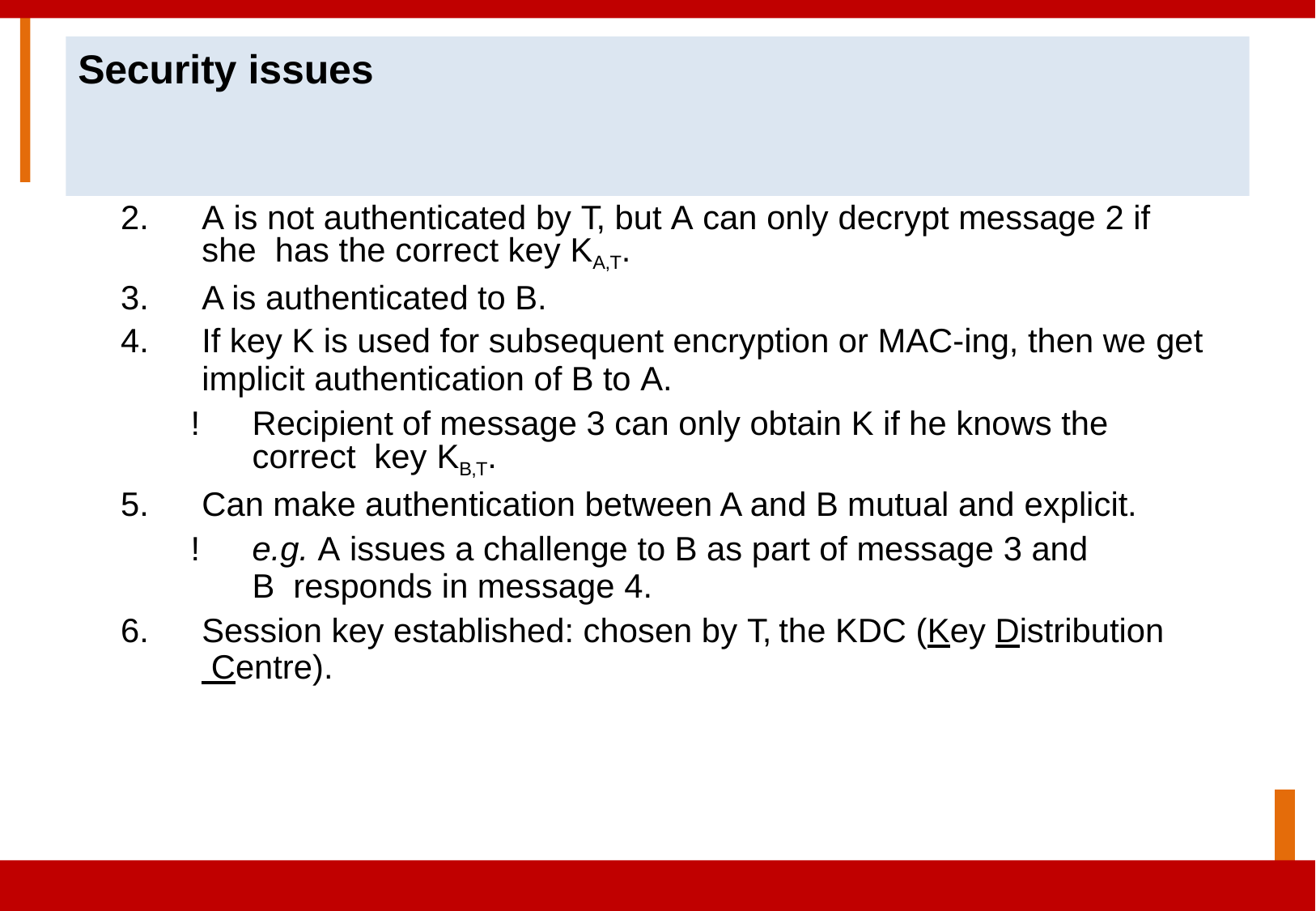

# Security issues
T is authenticated by A.
A is not authenticated by T, but A can only decrypt message 2 if she  has the correct key KA,T.
A is authenticated to B.
If key K is used for subsequent encryption or MAC-ing, then we get
implicit authentication of B to A.
!	Recipient of message 3 can only obtain K if he knows the correct  key KB,T.
Can make authentication between A and B mutual and explicit.
!	e.g. A issues a challenge to B as part of message 3 and B  responds in message 4.
Session key established: chosen by T, the KDC (Key Distribution  Centre).